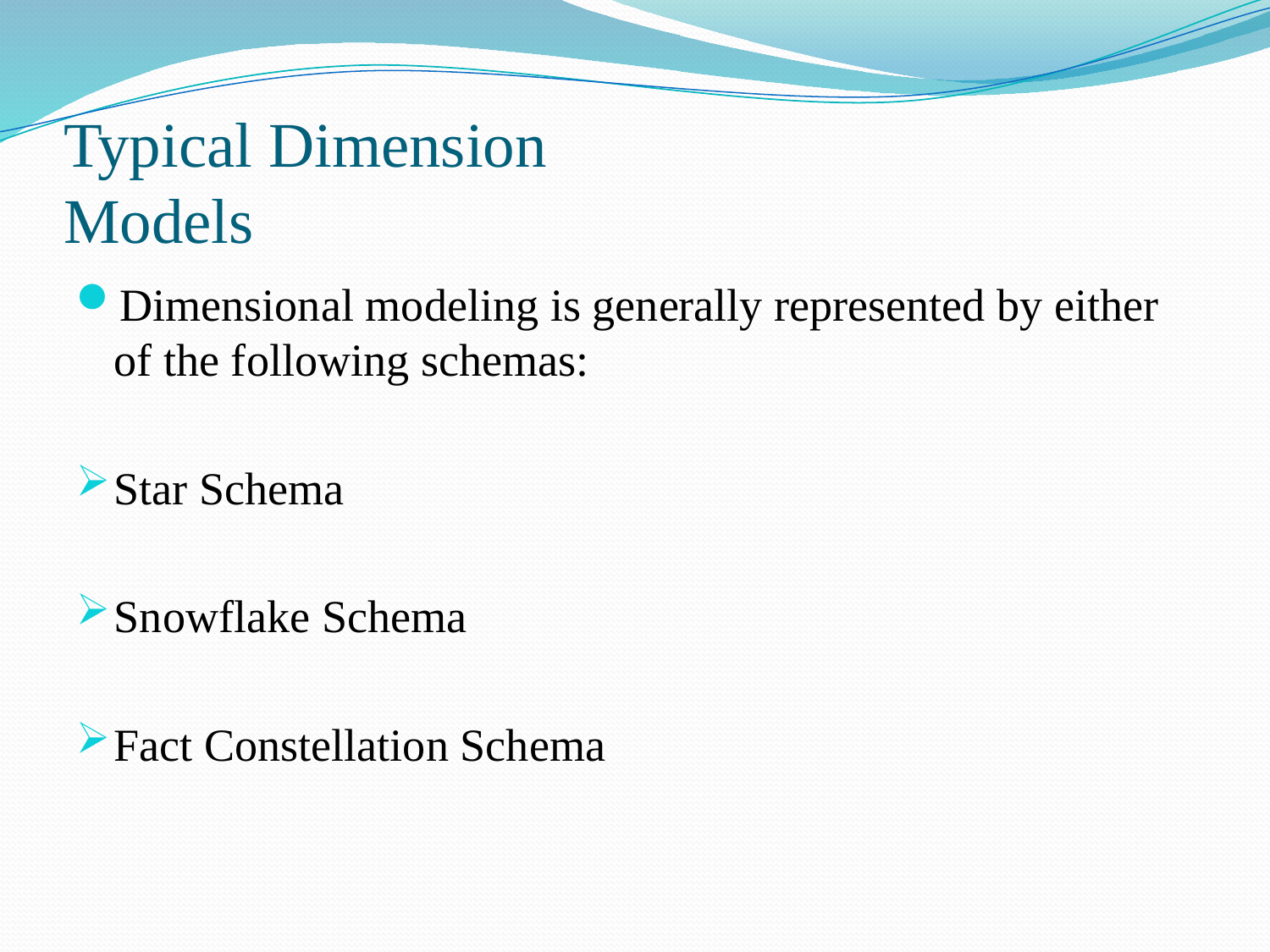

# Typical Dimension Models
Dimensional modeling is generally represented by either of the following schemas:

Star Schema

Snowflake Schema

Fact Constellation Schema